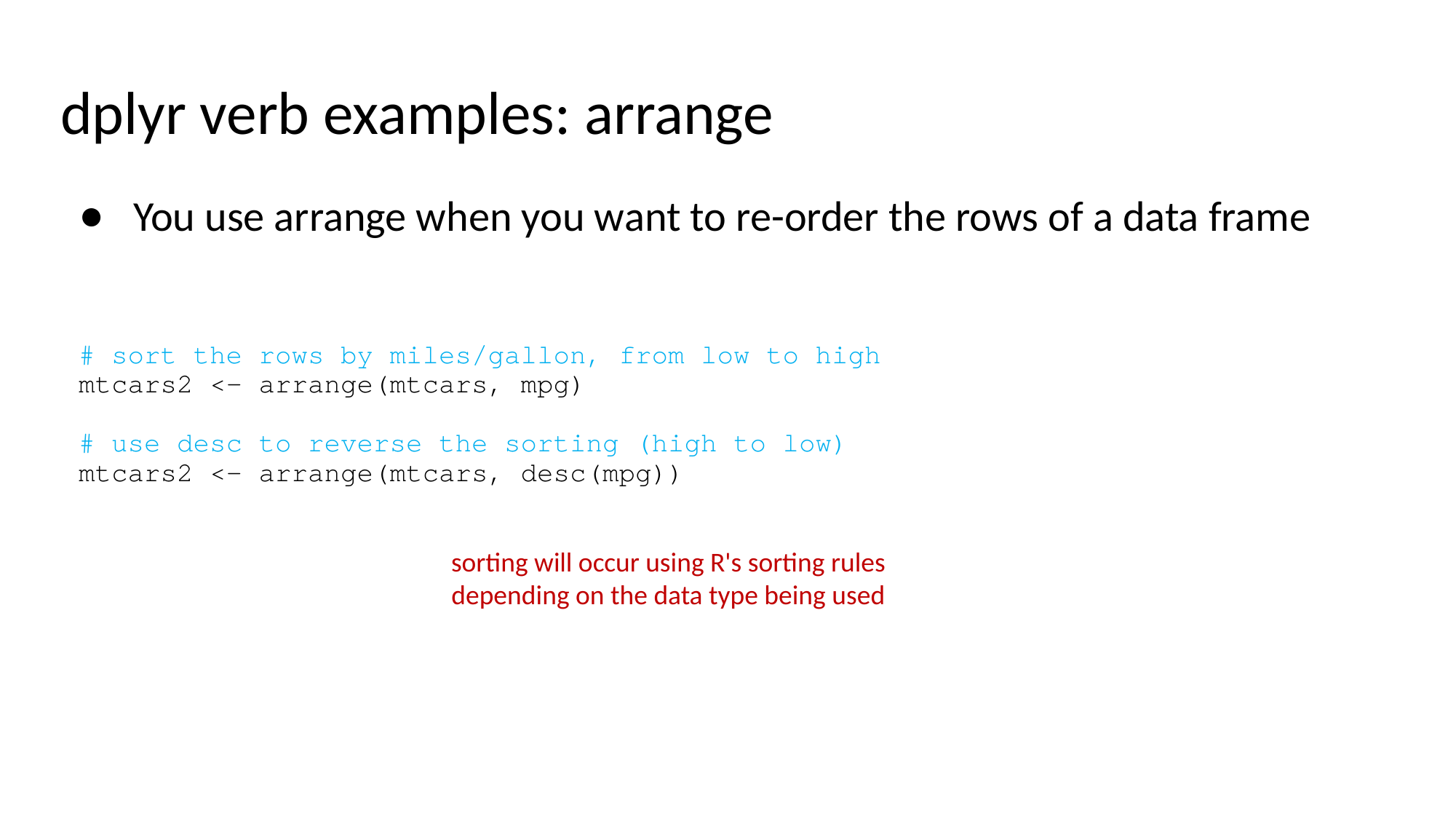

# dplyr verb examples: arrange
You use arrange when you want to re-order the rows of a data frame
# sort the rows by miles/gallon, from low to high
mtcars2 <- arrange(mtcars, mpg)

# use desc to reverse the sorting (high to low)
mtcars2 <- arrange(mtcars, desc(mpg))

sorting will occur using R's sorting rules depending on the data type being used